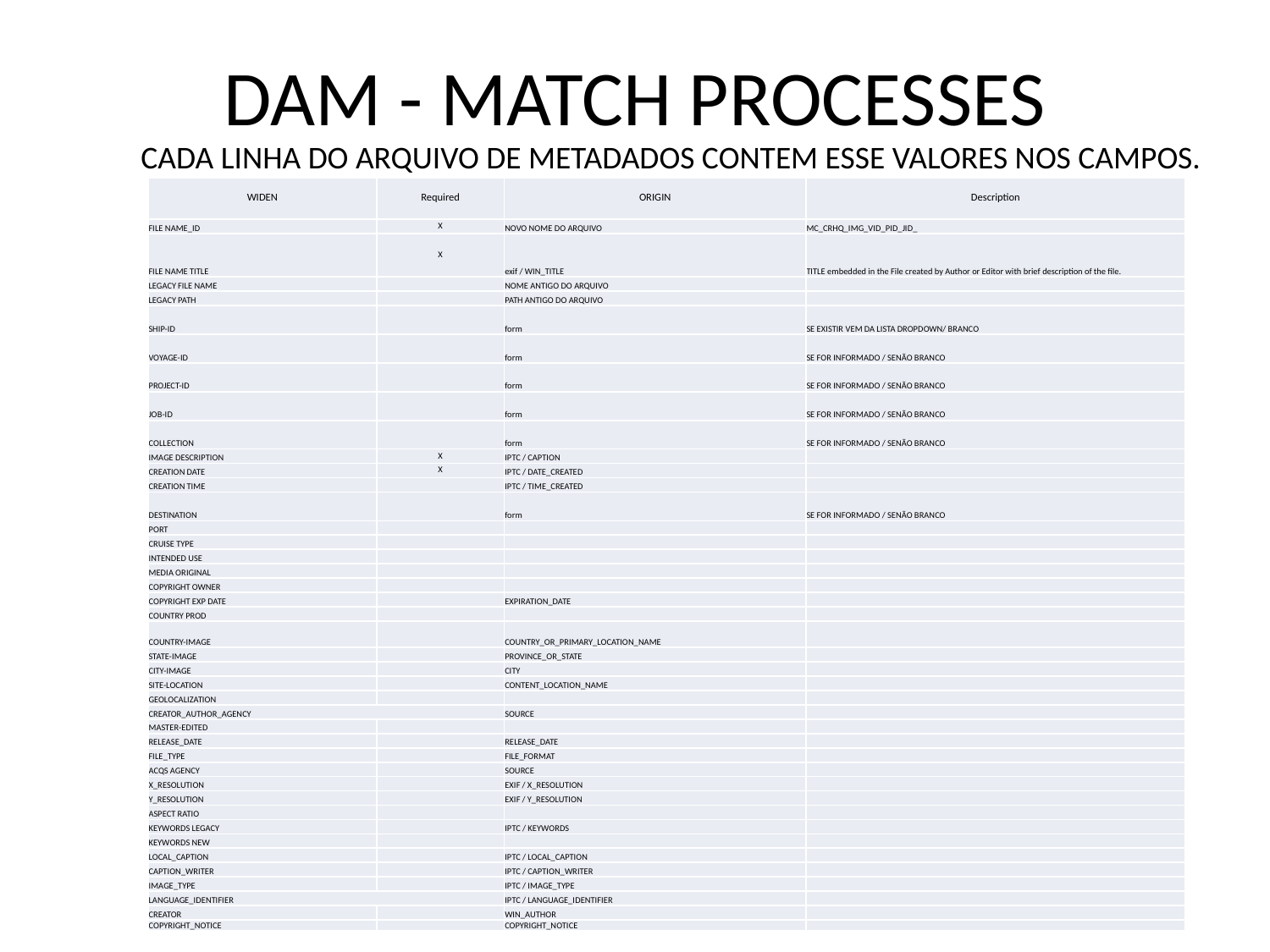

DAM - MATCH PROCESSES
CADA LINHA DO ARQUIVO DE METADADOS CONTEM ESSE VALORES NOS CAMPOS.
| WIDEN | Required | ORIGIN | Description |
| --- | --- | --- | --- |
| FILE NAME\_ID | X | NOVO NOME DO ARQUIVO | MC\_CRHQ\_IMG\_VID\_PID\_JID\_ |
| FILE NAME TITLE | X | exif / WIN\_TITLE | TITLE embedded in the File created by Author or Editor with brief description of the file. |
| LEGACY FILE NAME |  | NOME ANTIGO DO ARQUIVO |  |
| LEGACY PATH |  | PATH ANTIGO DO ARQUIVO |  |
| SHIP-ID |  | form | SE EXISTIR VEM DA LISTA DROPDOWN/ BRANCO |
| VOYAGE-ID |  | form | SE FOR INFORMADO / SENÃO BRANCO |
| PROJECT-ID |  | form | SE FOR INFORMADO / SENÃO BRANCO |
| JOB-ID |  | form | SE FOR INFORMADO / SENÃO BRANCO |
| COLLECTION |  | form | SE FOR INFORMADO / SENÃO BRANCO |
| IMAGE DESCRIPTION | X | IPTC / CAPTION |  |
| CREATION DATE | X | IPTC / DATE\_CREATED |  |
| CREATION TIME |  | IPTC / TIME\_CREATED |  |
| DESTINATION |  | form | SE FOR INFORMADO / SENÃO BRANCO |
| PORT |  |  |  |
| CRUISE TYPE |  |  |  |
| INTENDED USE |  |  |  |
| MEDIA ORIGINAL |  |  |  |
| COPYRIGHT OWNER |  |  |  |
| COPYRIGHT EXP DATE |  | EXPIRATION\_DATE |  |
| COUNTRY PROD |  |  |  |
| COUNTRY-IMAGE |  | COUNTRY\_OR\_PRIMARY\_LOCATION\_NAME |  |
| STATE-IMAGE |  | PROVINCE\_OR\_STATE |  |
| CITY-IMAGE |  | CITY |  |
| SITE-LOCATION |  | CONTENT\_LOCATION\_NAME |  |
| GEOLOCALIZATION |  |  |  |
| CREATOR\_AUTHOR\_AGENCY |  | SOURCE |  |
| MASTER-EDITED |  |  |  |
| RELEASE\_DATE |  | RELEASE\_DATE |  |
| FILE\_TYPE |  | FILE\_FORMAT |  |
| ACQS AGENCY |  | SOURCE |  |
| X\_RESOLUTION |  | EXIF / X\_RESOLUTION |  |
| Y\_RESOLUTION |  | EXIF / Y\_RESOLUTION |  |
| ASPECT RATIO |  |  |  |
| KEYWORDS LEGACY |  | IPTC / KEYWORDS |  |
| KEYWORDS NEW |  |  |  |
| LOCAL\_CAPTION |  | IPTC / LOCAL\_CAPTION |  |
| CAPTION\_WRITER |  | IPTC / CAPTION\_WRITER |  |
| IMAGE\_TYPE |  | IPTC / IMAGE\_TYPE |  |
| LANGUAGE\_IDENTIFIER |  | IPTC / LANGUAGE\_IDENTIFIER |  |
| CREATOR |  | WIN\_AUTHOR |  |
| COPYRIGHT\_NOTICE |  | COPYRIGHT\_NOTICE |  |